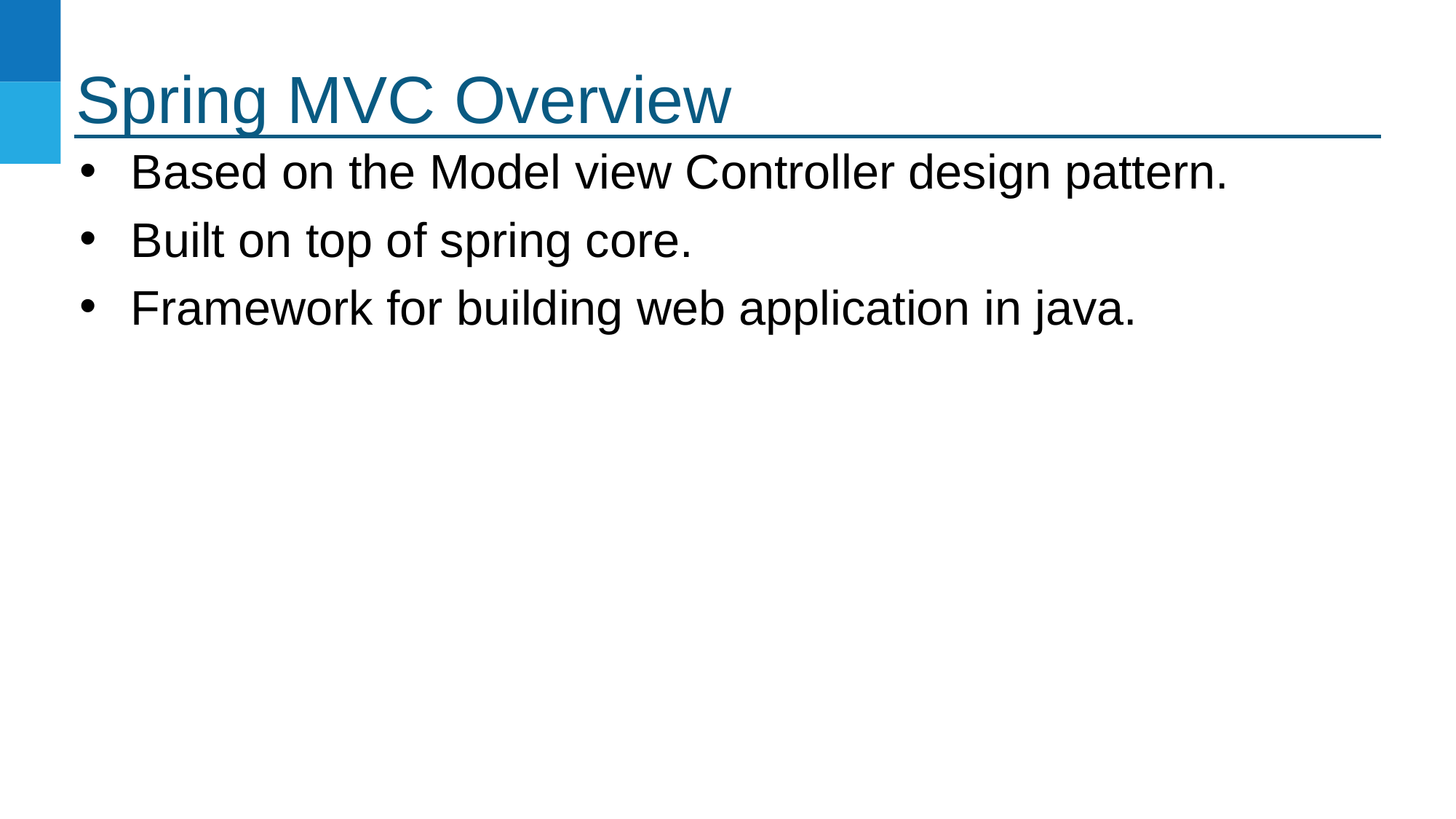

# Spring MVC Overview
Based on the Model view Controller design pattern.
Built on top of spring core.
Framework for building web application in java.